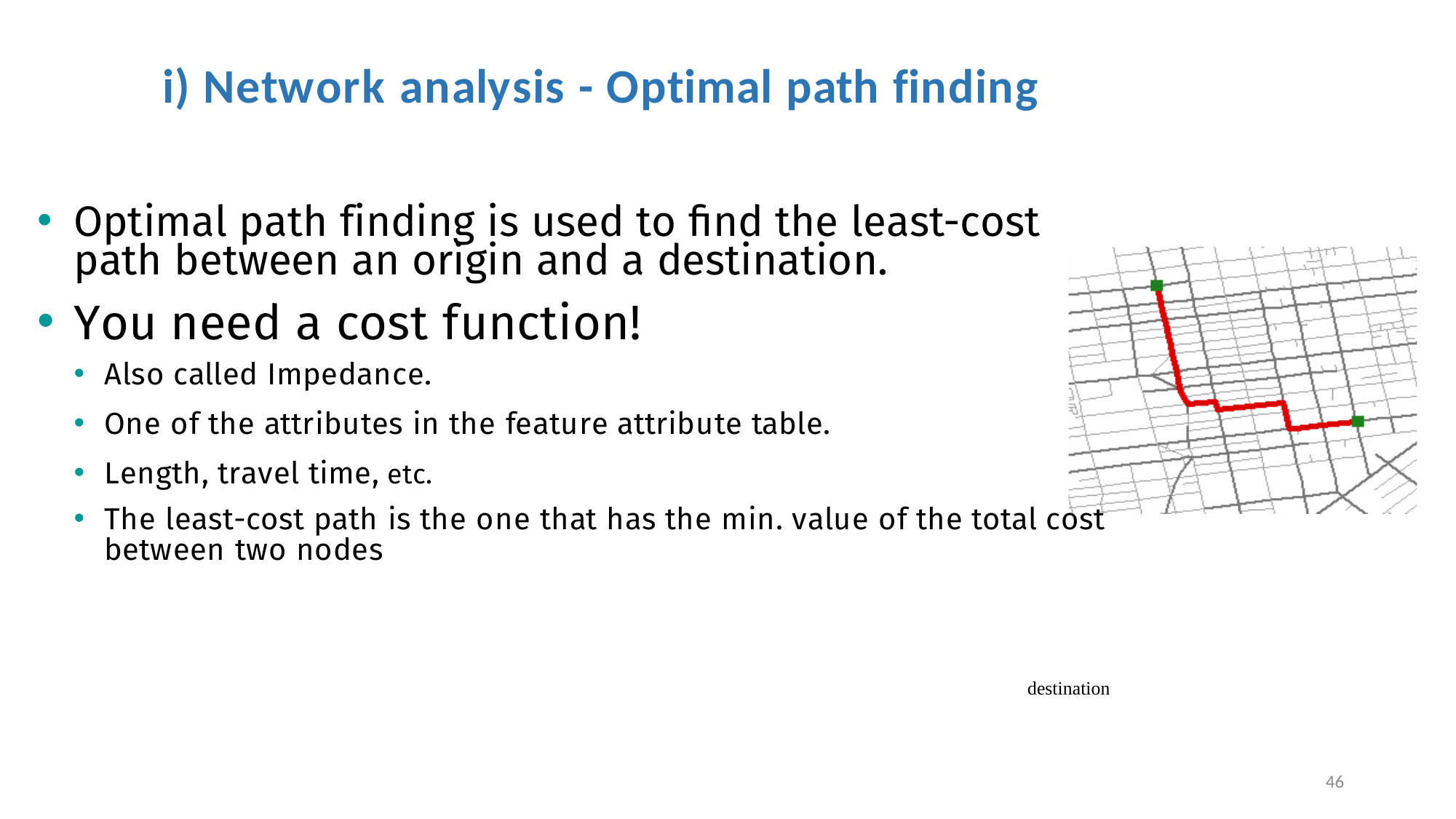

# i) Network analysis - Optimal path finding
Optimal path finding is used to find the least-cost path between an origin and a destination.
You need a cost function!
Also called Impedance.
One of the attributes in the feature attribute table.
Length, travel time, etc.
The least-cost path is the one that has the min. value of the total cost between two nodes

destination
46